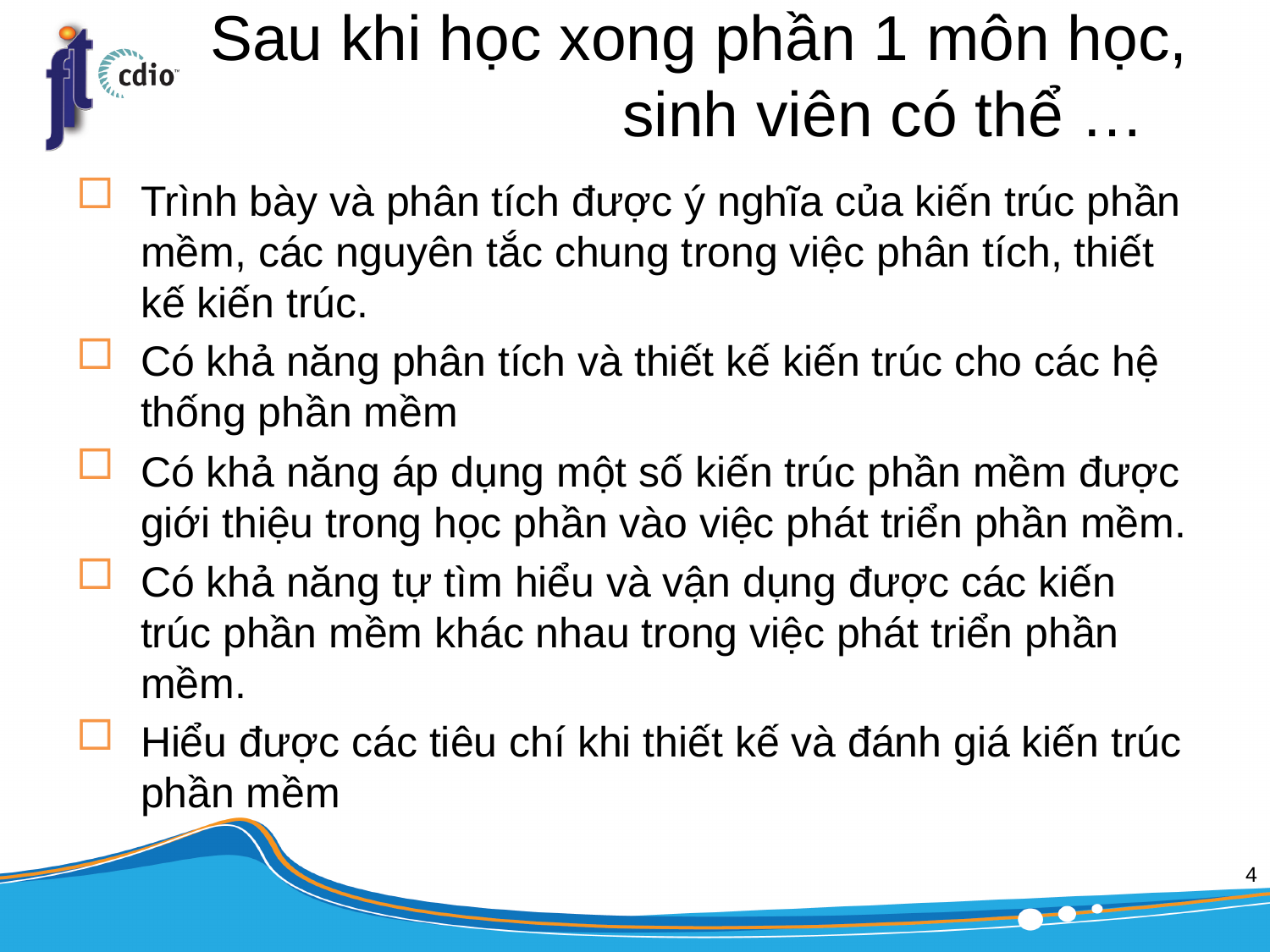

# Sau khi học xong phần 1 môn học,                      sinh viên có thể …
Trình bày và phân tích được ý nghĩa của kiến trúc phần mềm, các nguyên tắc chung trong việc phân tích, thiết kế kiến trúc.
Có khả năng phân tích và thiết kế kiến trúc cho các hệ thống phần mềm
Có khả năng áp dụng một số kiến trúc phần mềm được giới thiệu trong học phần vào việc phát triển phần mềm.
Có khả năng tự tìm hiểu và vận dụng được các kiến trúc phần mềm khác nhau trong việc phát triển phần mềm.
Hiểu được các tiêu chí khi thiết kế và đánh giá kiến trúc phần mềm
4